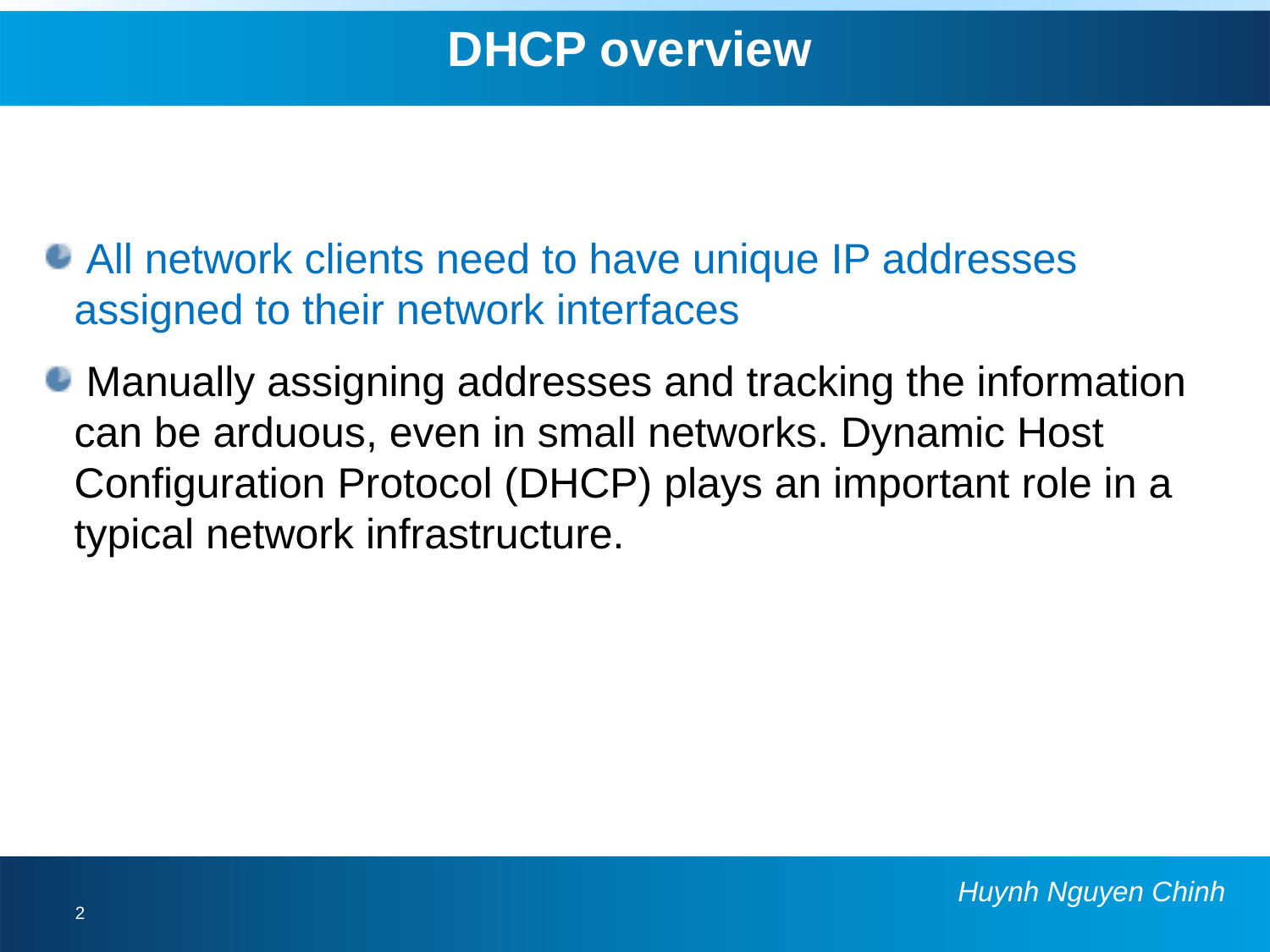

DHCP overview

 All network clients need to have unique IP addresses assigned to their network interfaces
 Manually assigning addresses and tracking the information can be arduous, even in small networks. Dynamic Host Configuration Protocol (DHCP) plays an important role in a typical network infrastructure.